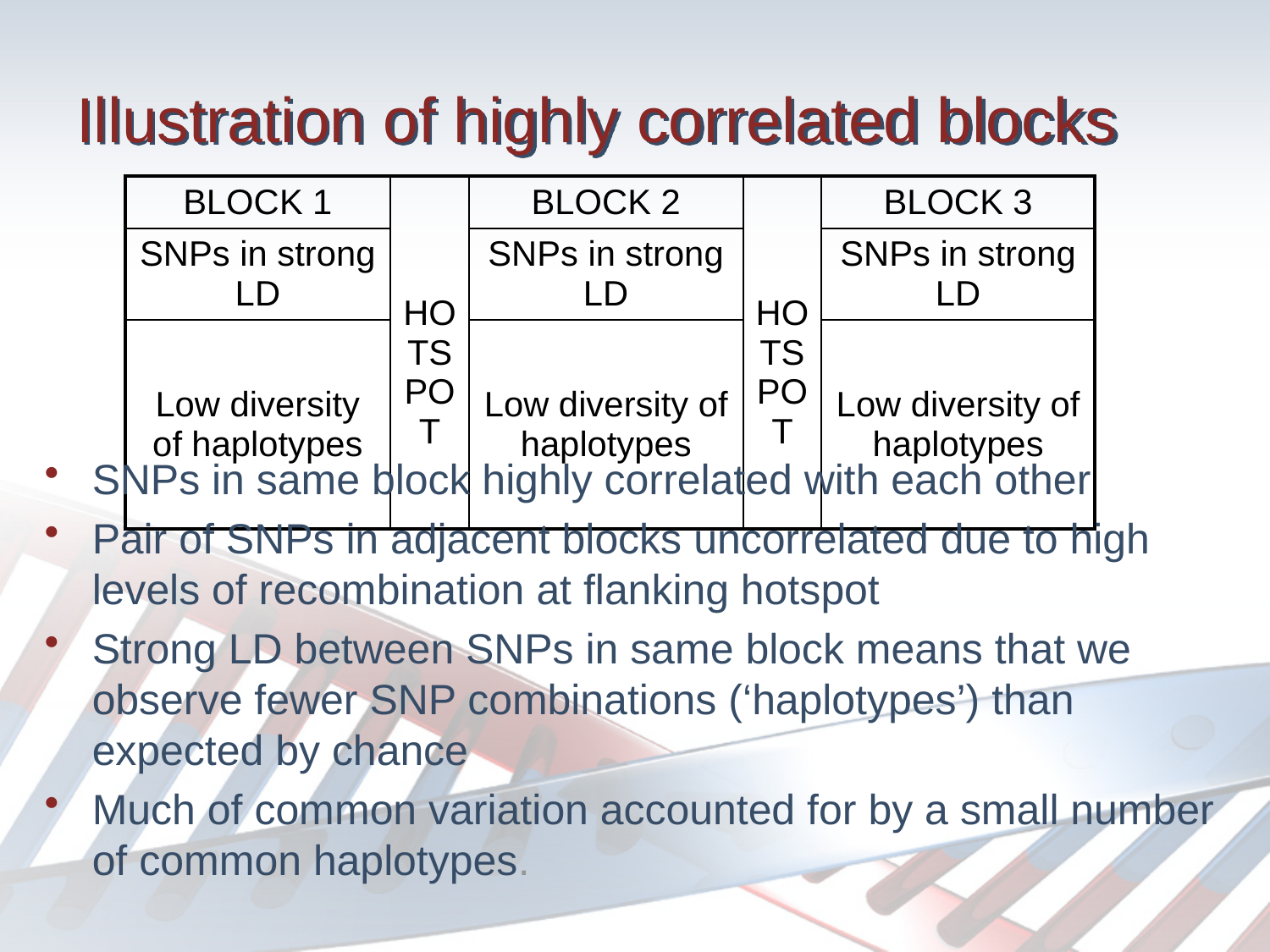

# Illustration of highly correlated blocks
| BLOCK 1 | HOTSPOT | BLOCK 2 | HOTSPOT | BLOCK 3 |
| --- | --- | --- | --- | --- |
| SNPs in strong LD |  | SNPs in strong LD |  | SNPs in strong LD |
| Low diversity of haplotypes |  | Low diversity of haplotypes |  | Low diversity of haplotypes |
SNPs in same block highly correlated with each other
Pair of SNPs in adjacent blocks uncorrelated due to high levels of recombination at flanking hotspot
Strong LD between SNPs in same block means that we observe fewer SNP combinations (‘haplotypes’) than expected by chance
Much of common variation accounted for by a small number of common haplotypes.